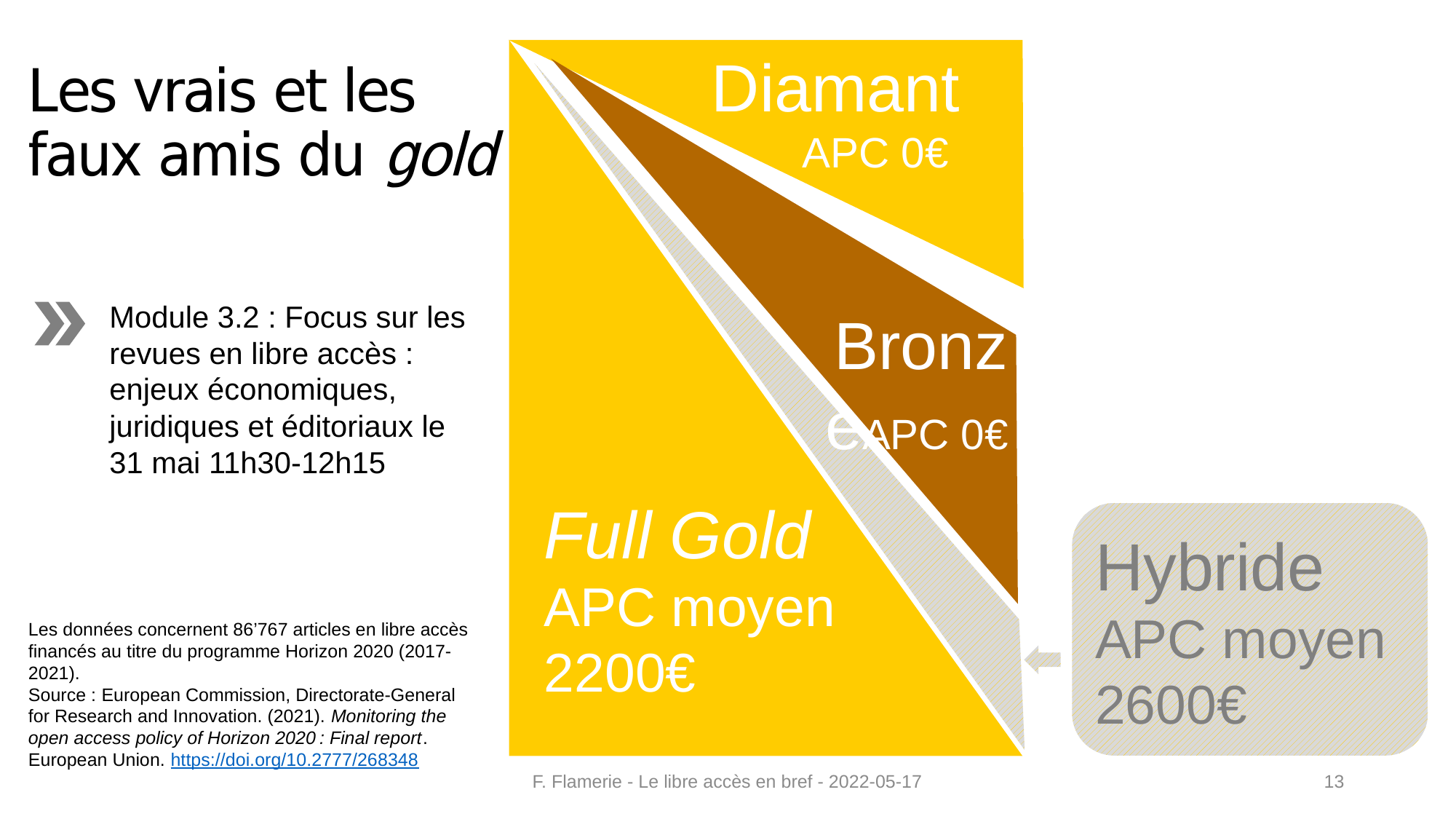

Diamant
APC 0€

# Les vrais et les faux amis du gold
Pt
C
APC
0$

Module 3.2 : Focus sur les revues en libre accès : enjeux économiques, juridiques et éditoriaux le 31 mai 11h30-12h15
BronzeAPC 0€

Full Gold
APC moyen 2200€

Hybride
APC moyen 2600€
Les données concernent 86’767 articles en libre accès financés au titre du programme Horizon 2020 (2017-2021).
Source : European Commission, Directorate-General for Research and Innovation. (2021). Monitoring the open access policy of Horizon 2020 : Final report. European Union. https://doi.org/10.2777/268348

F. Flamerie - Le libre accès en bref - 2022-05-17
13